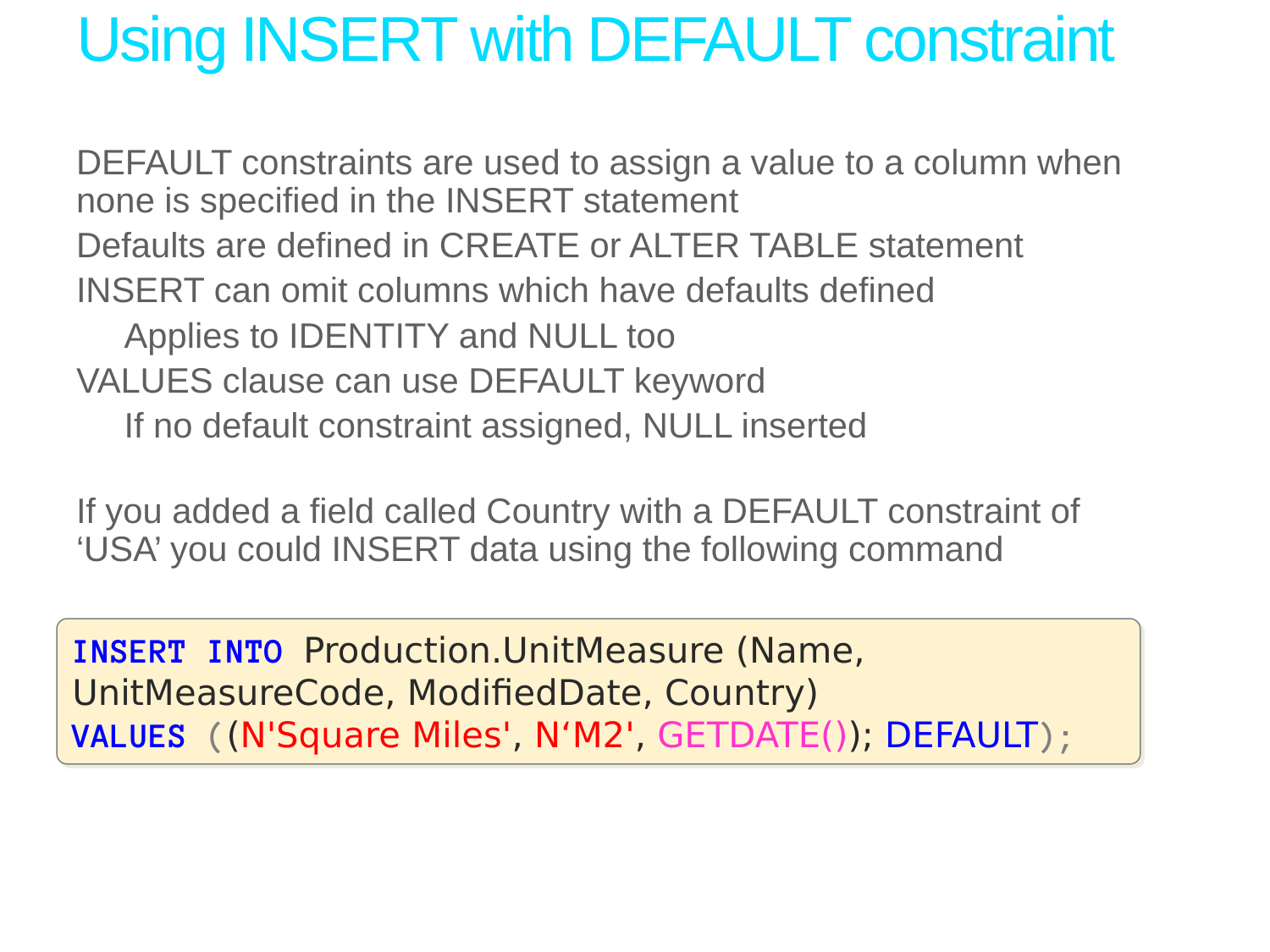

# Using INSERT with DEFAULT constraint
DEFAULT constraints are used to assign a value to a column when none is specified in the INSERT statement
Defaults are defined in CREATE or ALTER TABLE statement
INSERT can omit columns which have defaults defined
Applies to IDENTITY and NULL too
VALUES clause can use DEFAULT keyword
If no default constraint assigned, NULL inserted

If you added a field called Country with a DEFAULT constraint of ‘USA’ you could INSERT data using the following command

INSERT INTO Production.UnitMeasure (Name, UnitMeasureCode, ModifiedDate, Country)
VALUES ((N'Square Miles', N‘M2', GETDATE()); DEFAULT);